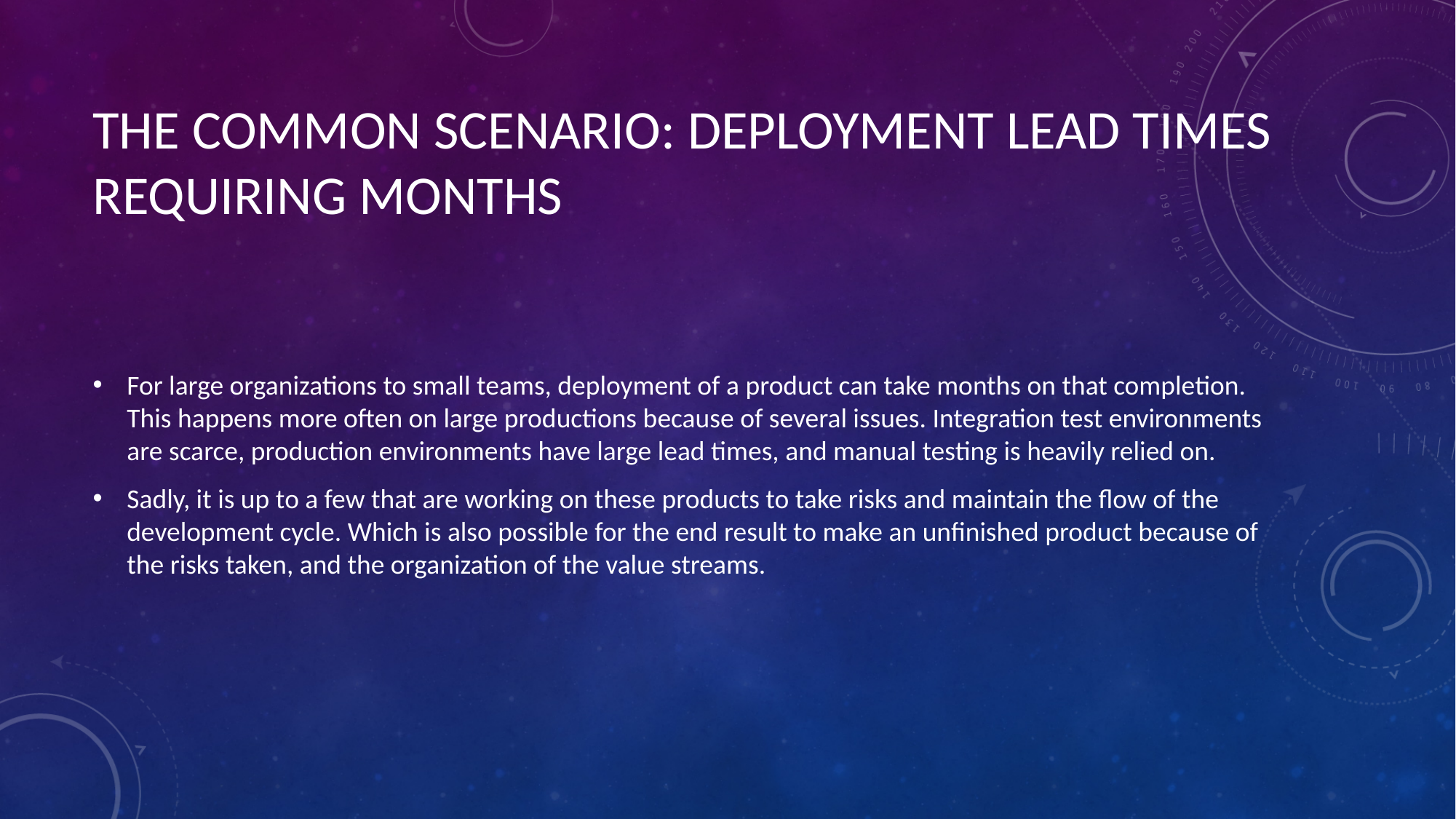

# The Common Scenario: Deployment Lead Times Requiring Months
For large organizations to small teams, deployment of a product can take months on that completion. This happens more often on large productions because of several issues. Integration test environments are scarce, production environments have large lead times, and manual testing is heavily relied on.
Sadly, it is up to a few that are working on these products to take risks and maintain the flow of the development cycle. Which is also possible for the end result to make an unfinished product because of the risks taken, and the organization of the value streams.